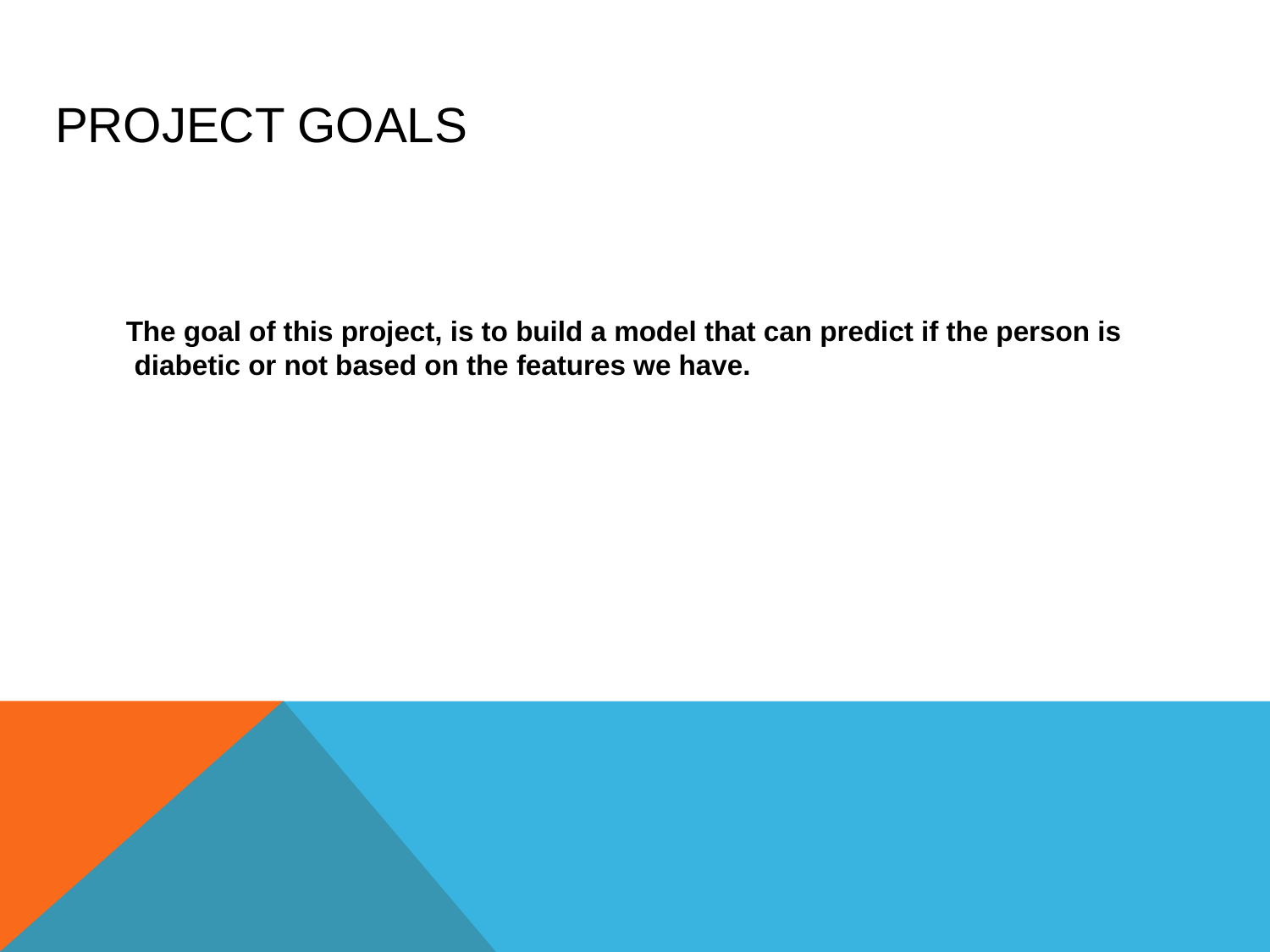

# Project Goals

     The goal of this project, is to build a model that can predict if the person is diabetic or not based on the features we have.